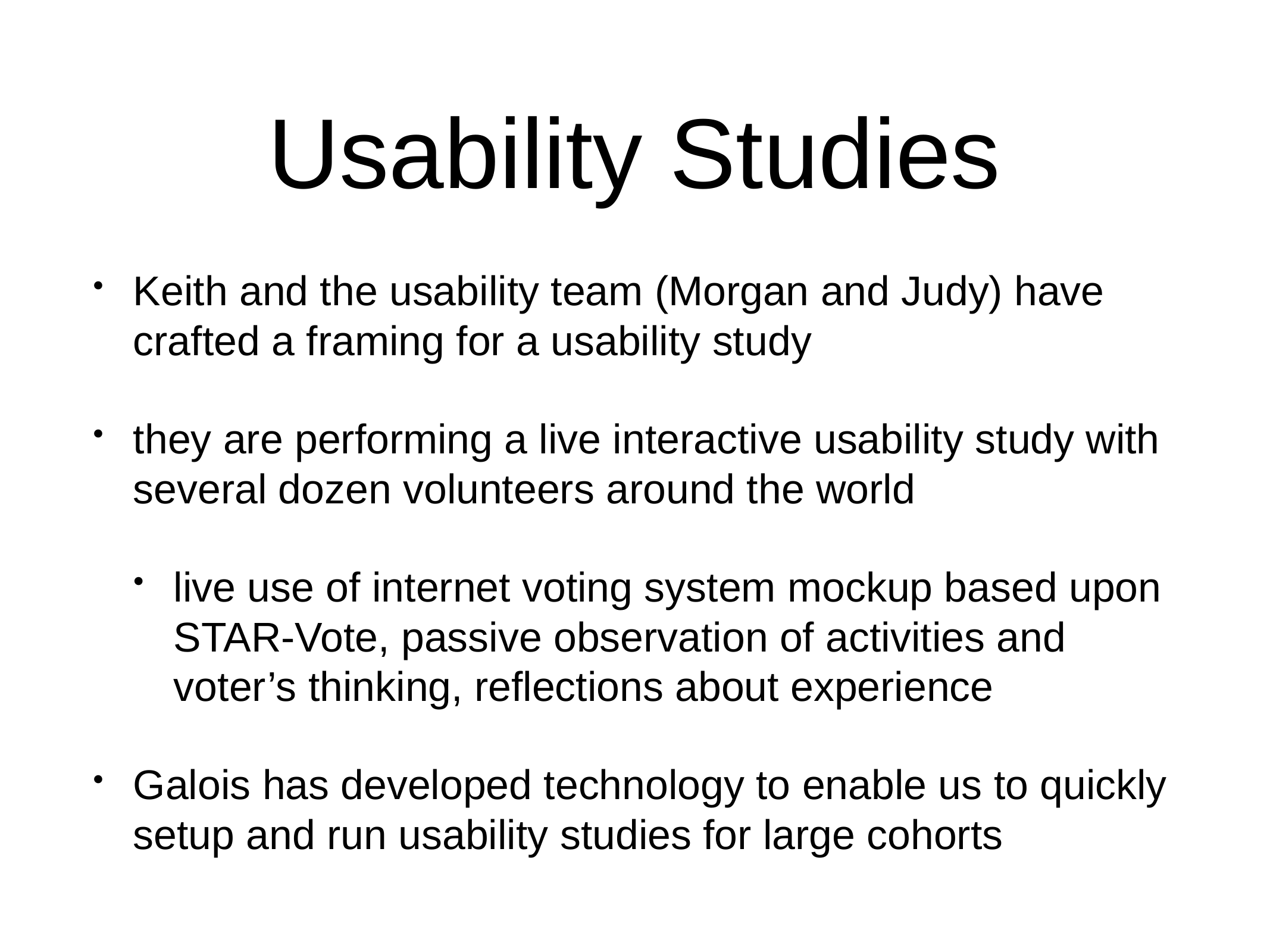

# Usability Studies
Keith and the usability team (Morgan and Judy) have crafted a framing for a usability study
they are performing a live interactive usability study with several dozen volunteers around the world
live use of internet voting system mockup based upon STAR-Vote, passive observation of activities and voter’s thinking, reflections about experience
Galois has developed technology to enable us to quickly setup and run usability studies for large cohorts